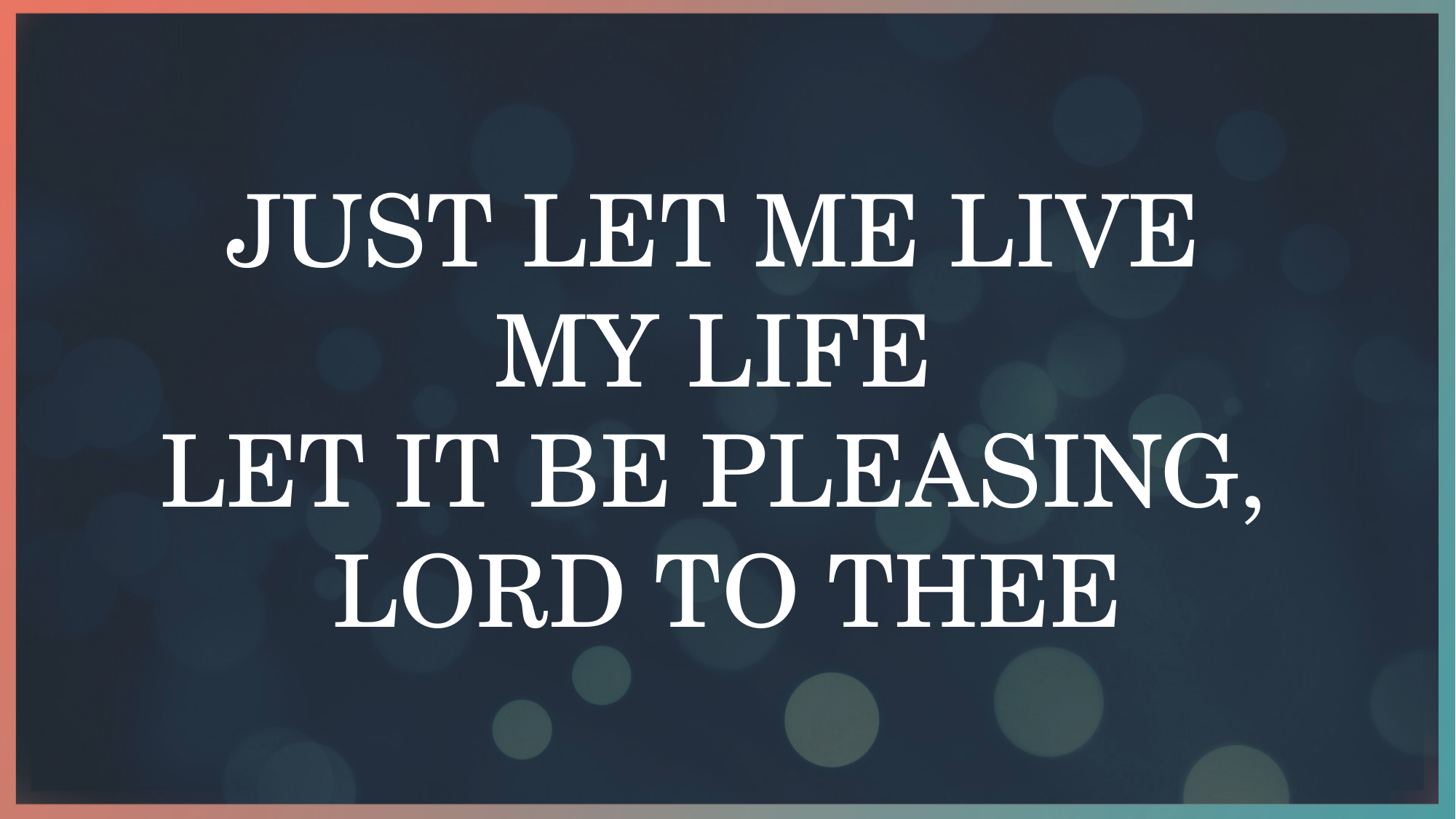

JUST LET ME LIVE
MY LIFE
LET IT BE PLEASING,
LORD TO THEE